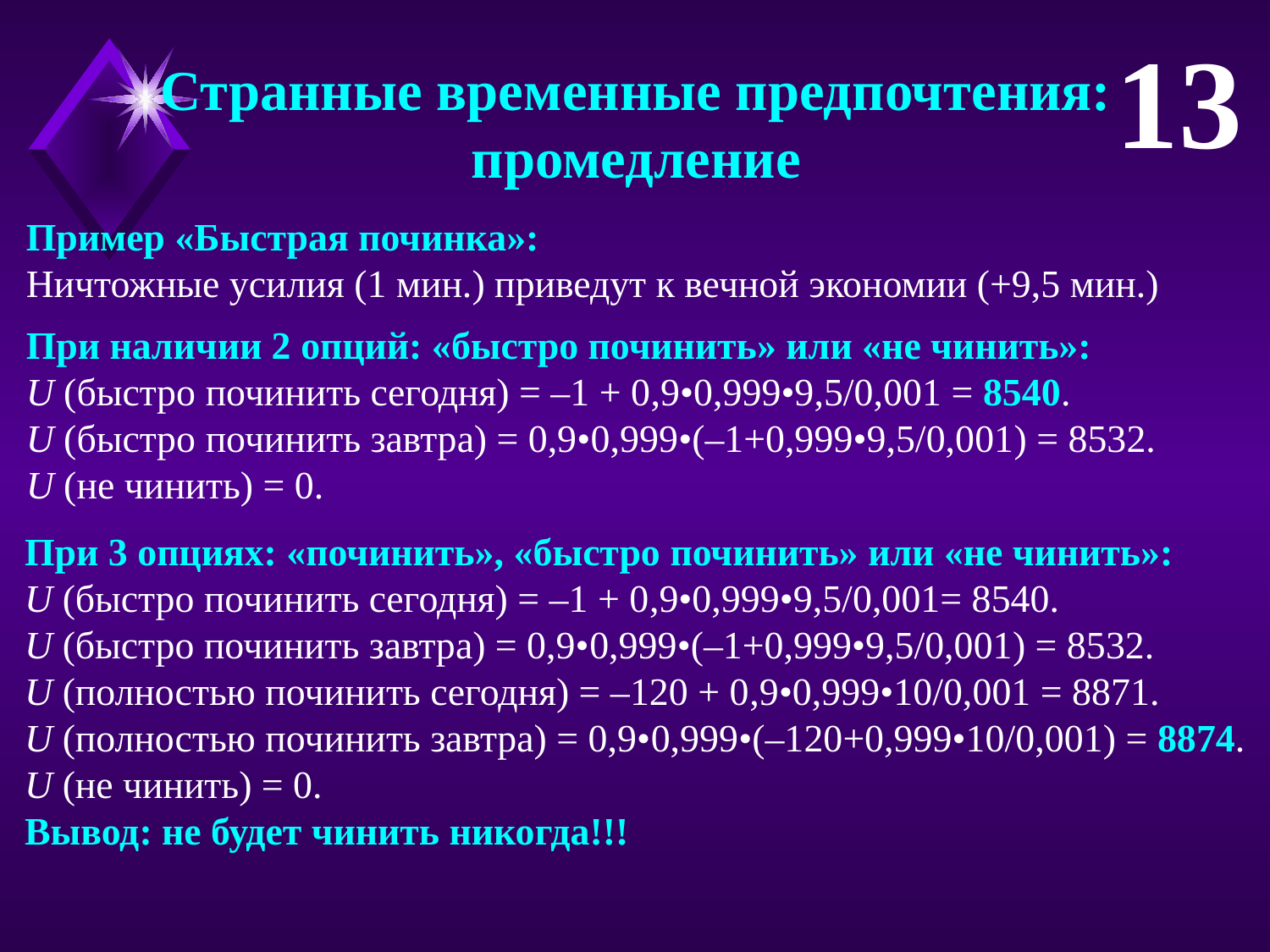

13
Странные временные предпочтения:
промедление
Пример «Быстрая починка»:
Ничтожные усилия (1 мин.) приведут к вечной экономии (+9,5 мин.)
При наличии 2 опций: «быстро починить» или «не чинить»:
U (быстро починить сегодня) = –1 + 0,9•0,999•9,5/0,001 = 8540.
U (быстро починить завтра) = 0,9•0,999•(–1+0,999•9,5/0,001) = 8532.
U (не чинить) = 0.
При 3 опциях: «починить», «быстро починить» или «не чинить»:
U (быстро починить сегодня) = –1 + 0,9•0,999•9,5/0,001= 8540.
U (быстро починить завтра) = 0,9•0,999•(–1+0,999•9,5/0,001) = 8532.
U (полностью починить сегодня) = –120 + 0,9•0,999•10/0,001 = 8871.
U (полностью починить завтра) = 0,9•0,999•(–120+0,999•10/0,001) = 8874.
U (не чинить) = 0.
Вывод: не будет чинить никогда!!!